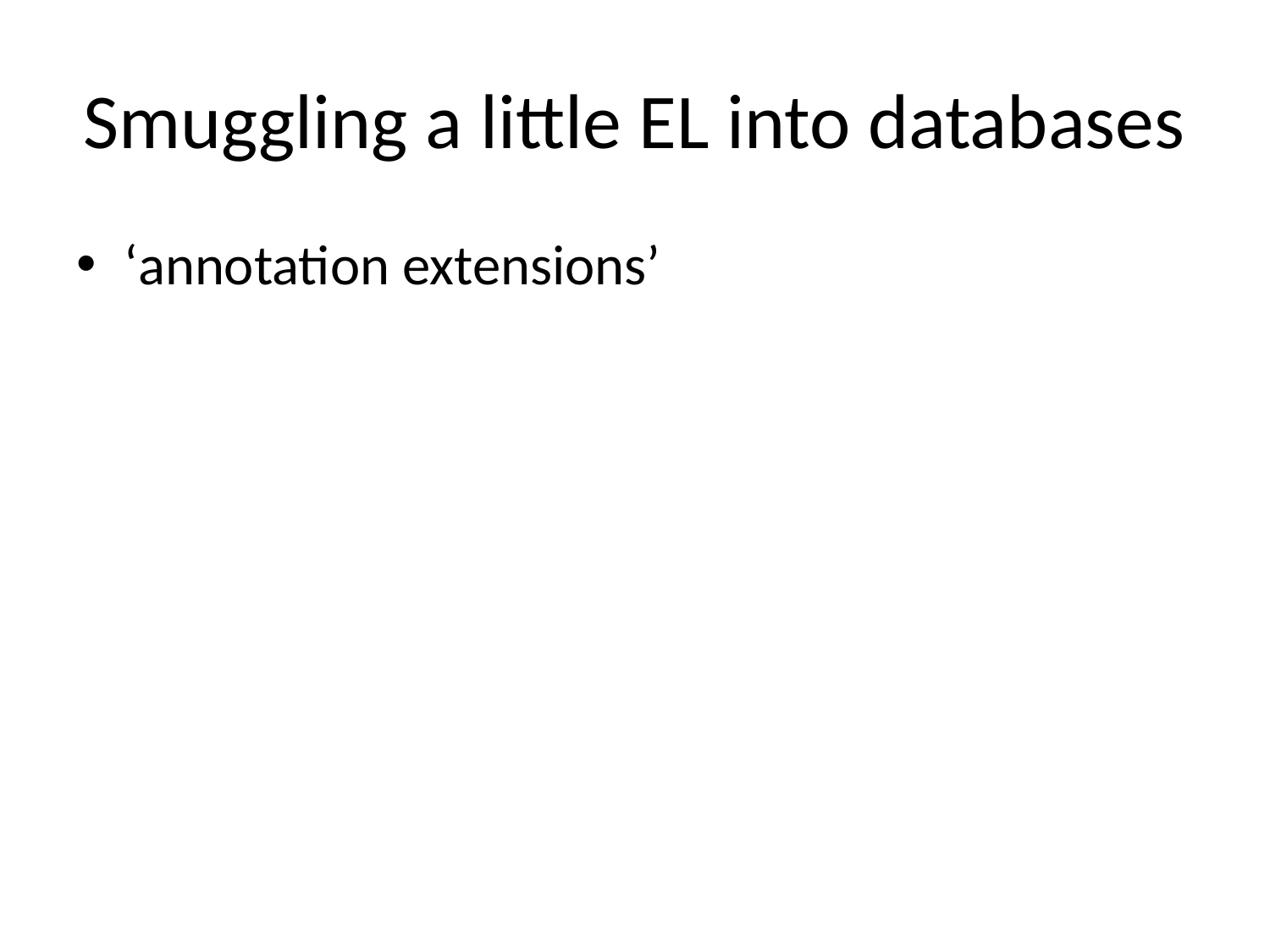

# Smuggling a little EL into databases
‘annotation extensions’